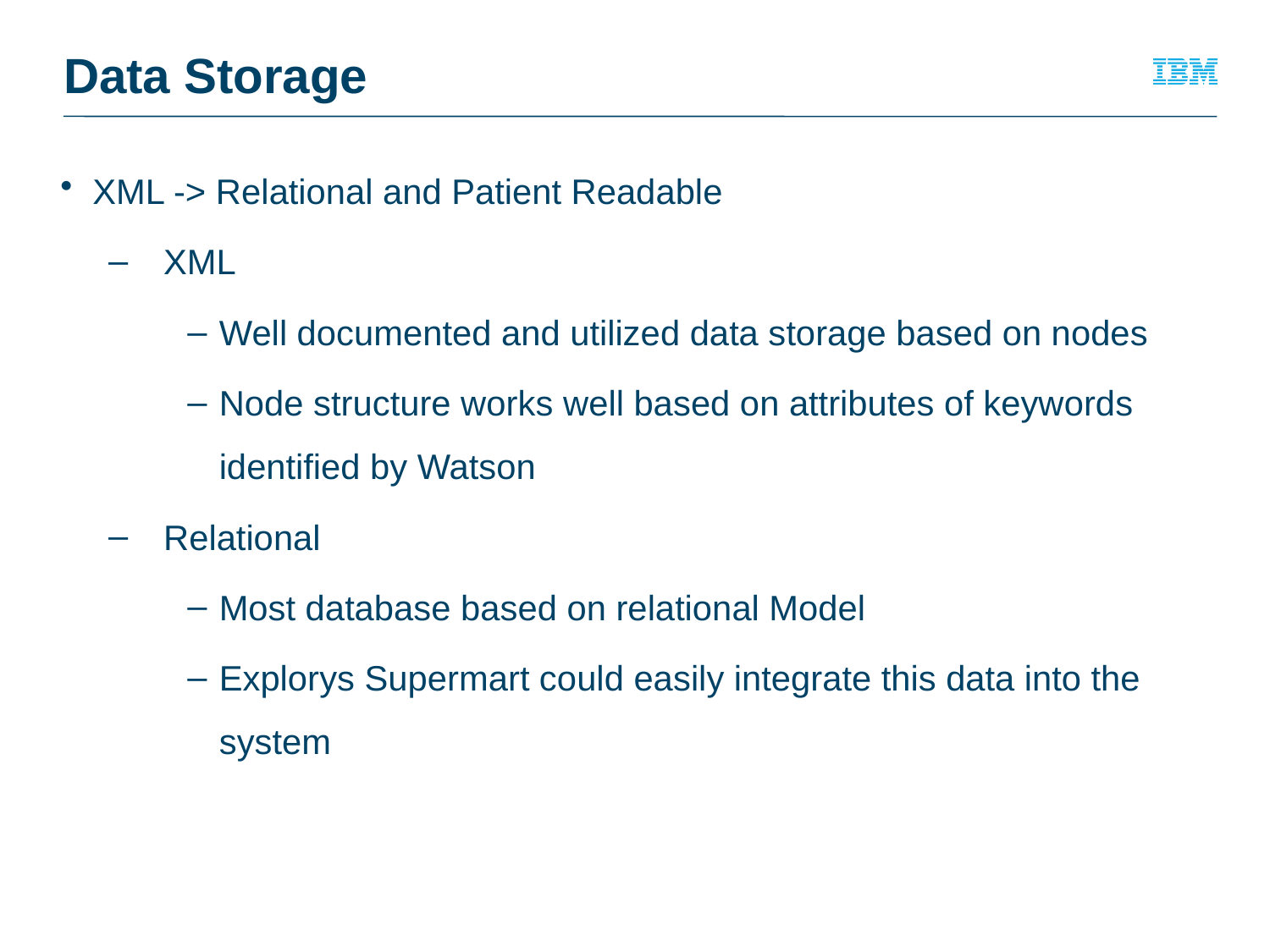

Data Storage
XML -> Relational and Patient Readable
XML
Well documented and utilized data storage based on nodes
Node structure works well based on attributes of keywords identified by Watson
Relational
Most database based on relational Model
Explorys Supermart could easily integrate this data into the system